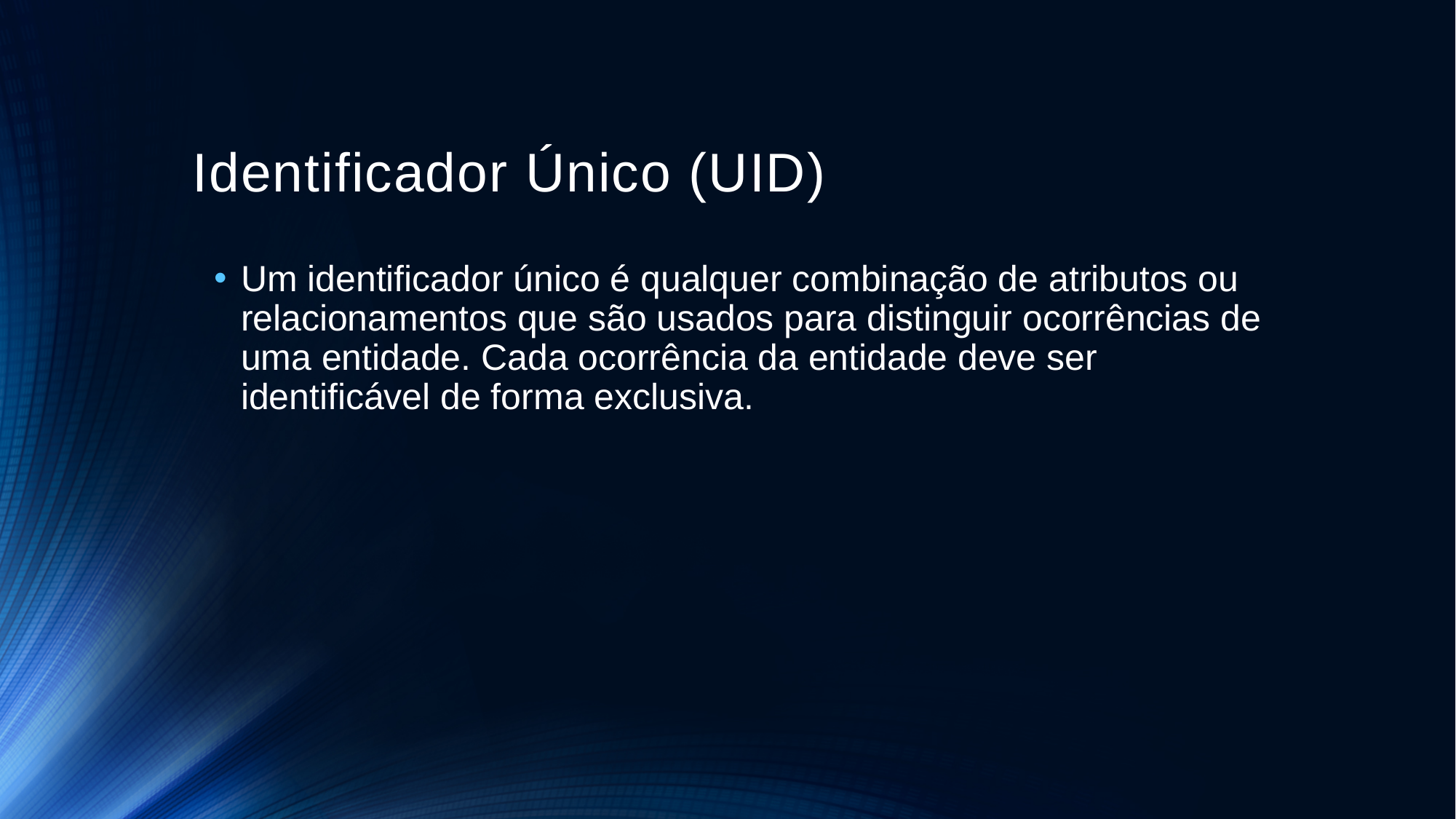

# Identificador Único (UID)
Um identificador único é qualquer combinação de atributos ou relacionamentos que são usados para distinguir ocorrências de uma entidade. Cada ocorrência da entidade deve ser identificável de forma exclusiva.